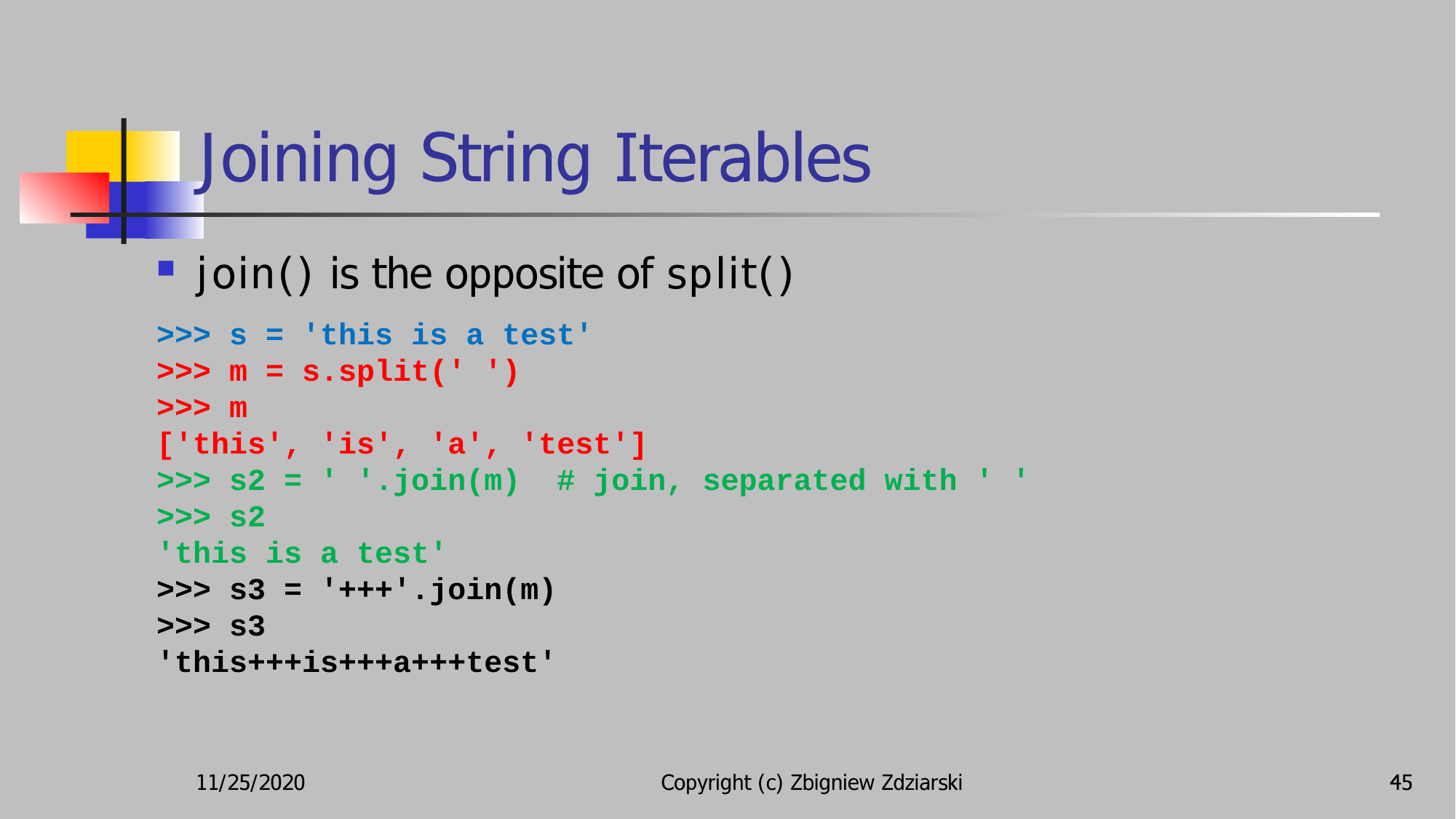

# Joining String Iterables
join() is the opposite of split()

>>> s = 'this is a test'
>>> m = s.split(' ')
>>> m
['this', 'is', 'a', 'test']
>>> s2 = ' '.join(m)  # join, separated with ' '
>>> s2
'this is a test'
>>> s3 = '+++'.join(m)
>>> s3
'this+++is+++a+++test'

11/25/2020
Copyright (c) Zbigniew Zdziarski
45